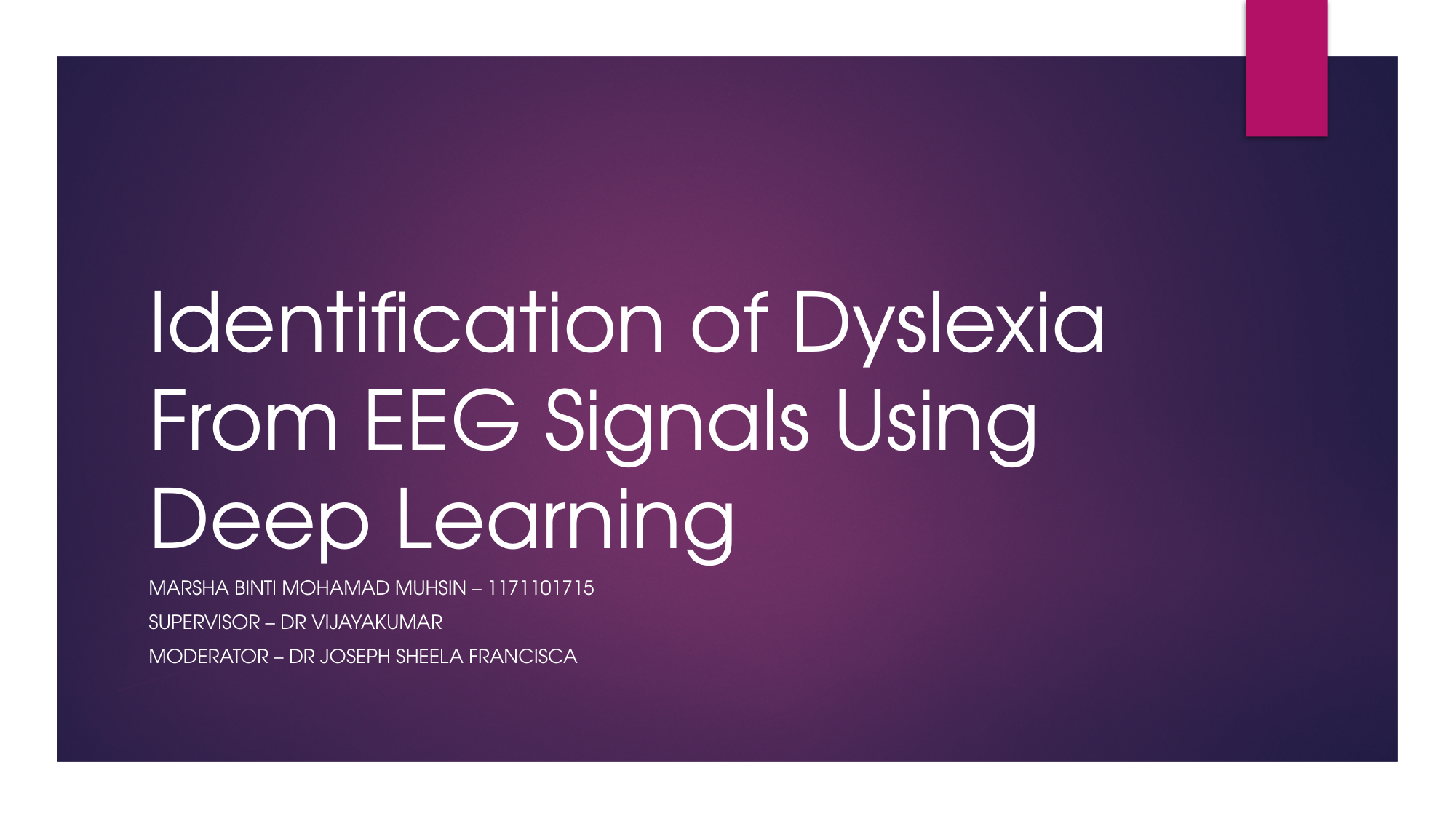

# Identification of Dyslexia From EEG Signals Using Deep Learning
Marsha Binti Mohamad Muhsin – 1171101715
Supervisor – Dr Vijayakumar
Moderator – Dr Joseph Sheela Francisca